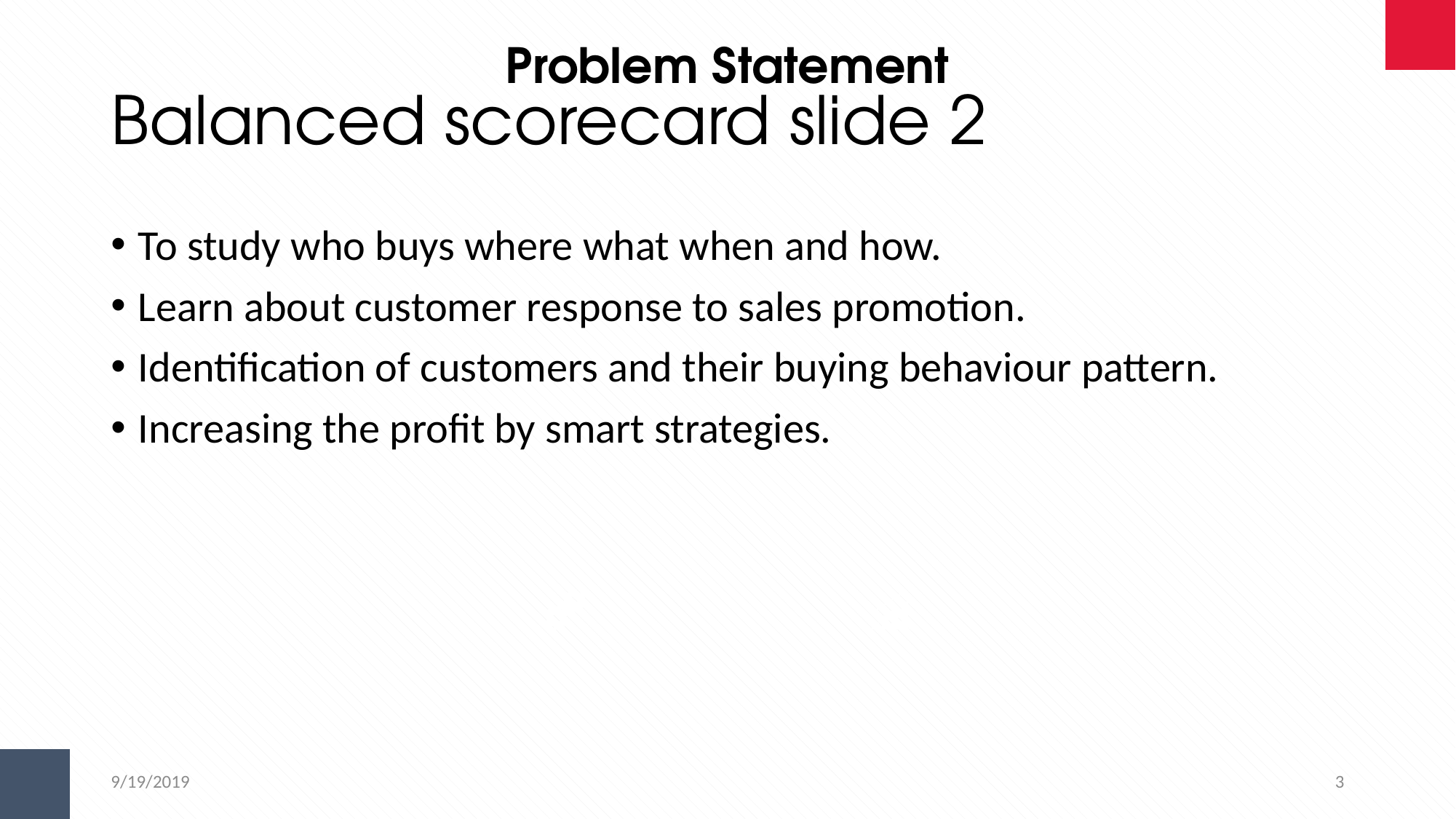

Problem Statement
# Balanced scorecard slide 2
To study who buys where what when and how.
Learn about customer response to sales promotion.
Identification of customers and their buying behaviour pattern.
Increasing the profit by smart strategies.

9/19/2019
3